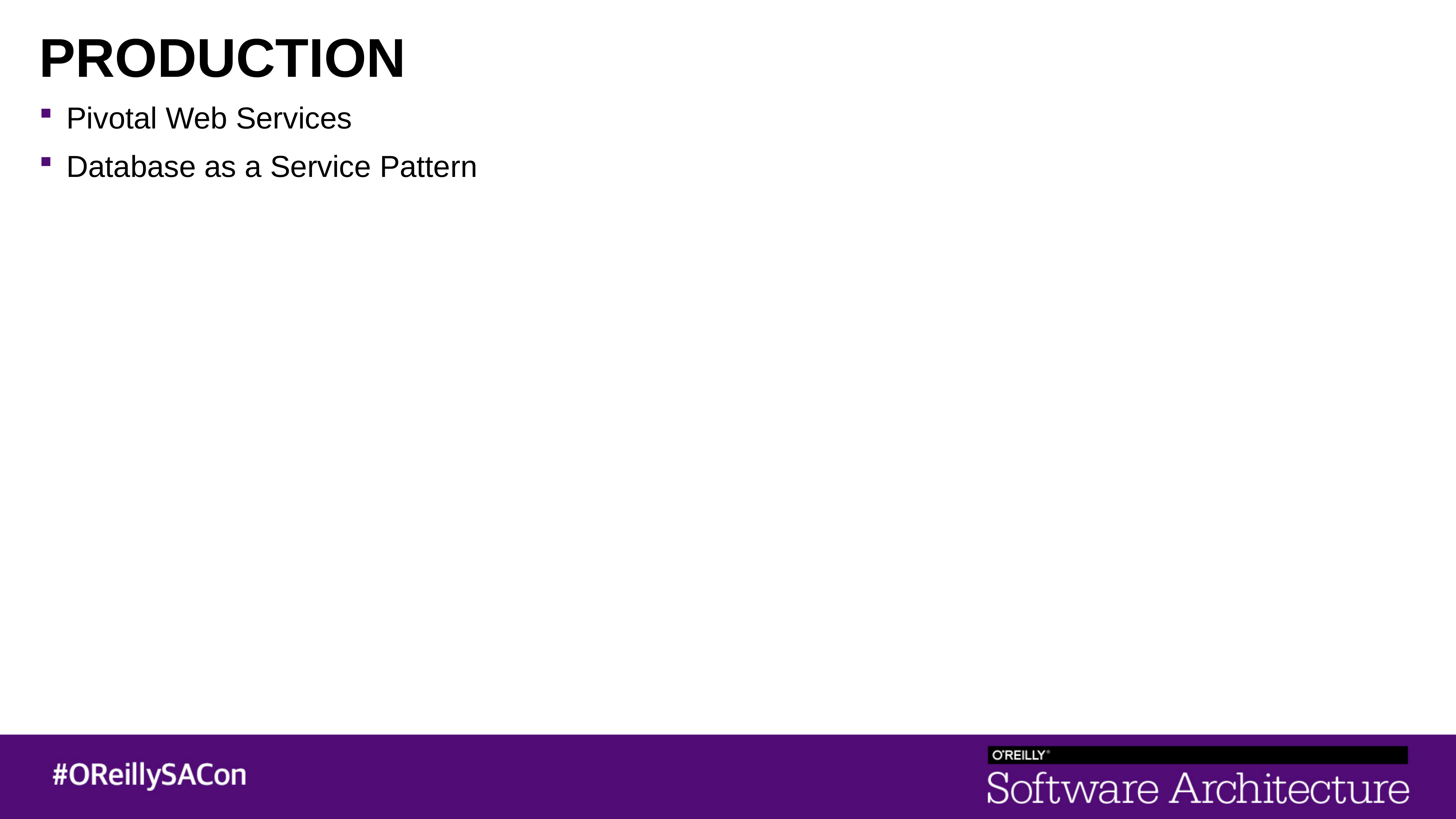

# PRODUCTION
Pivotal Web Services
Database as a Service Pattern